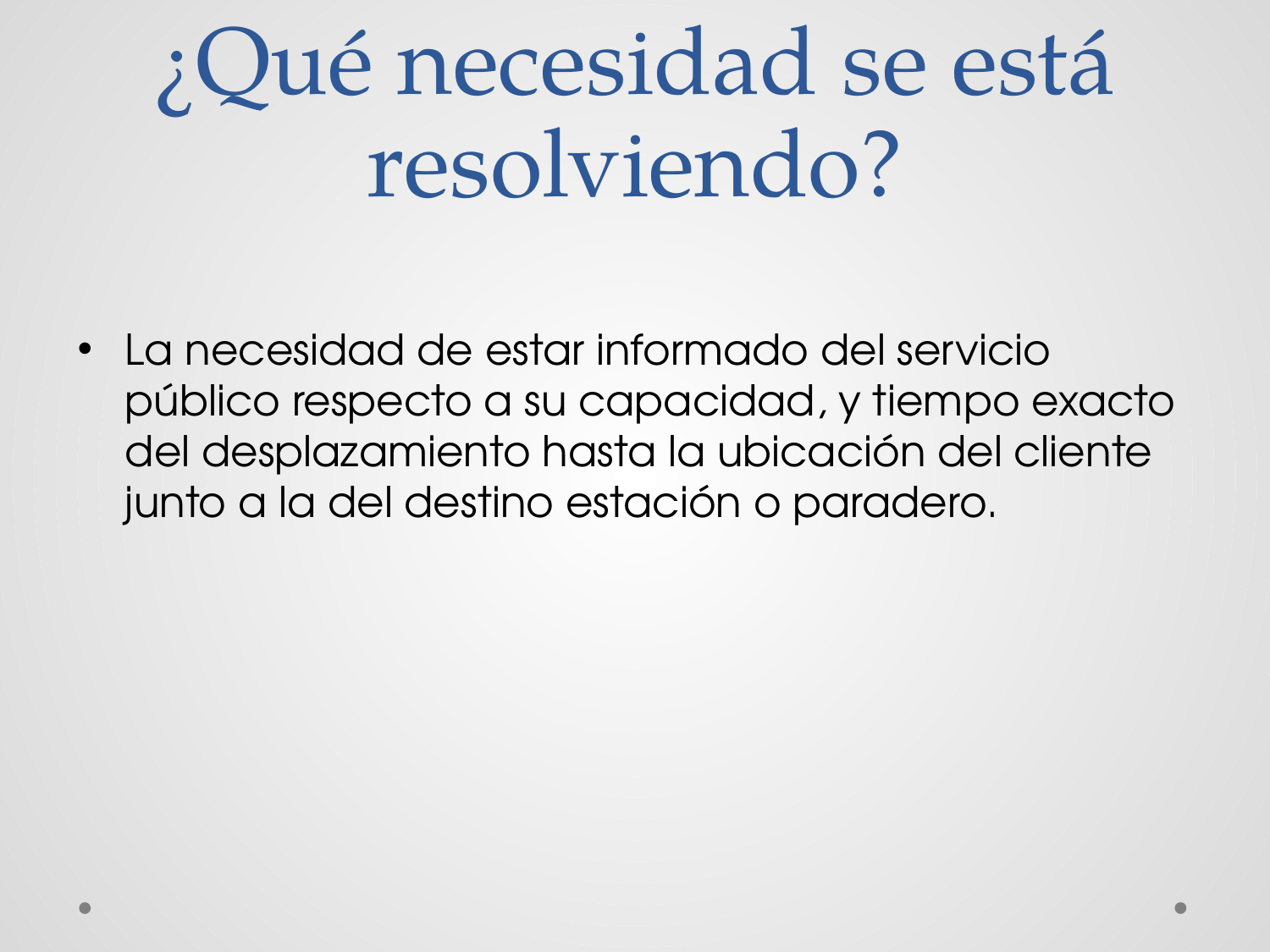

# ¿Qué necesidad se está resolviendo?
La necesidad de estar informado del servicio público respecto a su capacidad, y tiempo exacto del desplazamiento hasta la ubicación del cliente junto a la del destino estación o paradero.